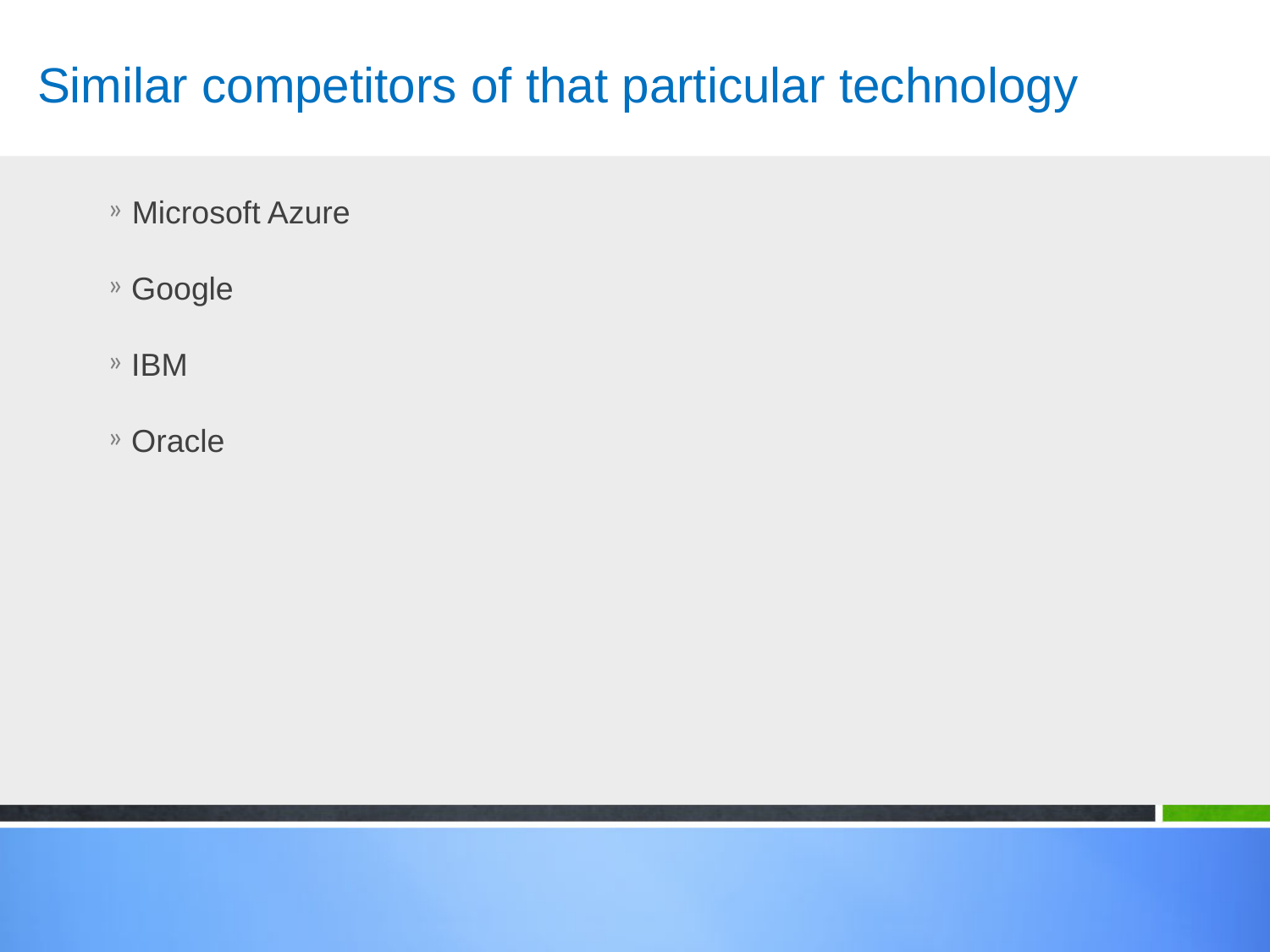

Similar competitors of that particular technology

Microsoft Azure

Google

IBM

Oracle